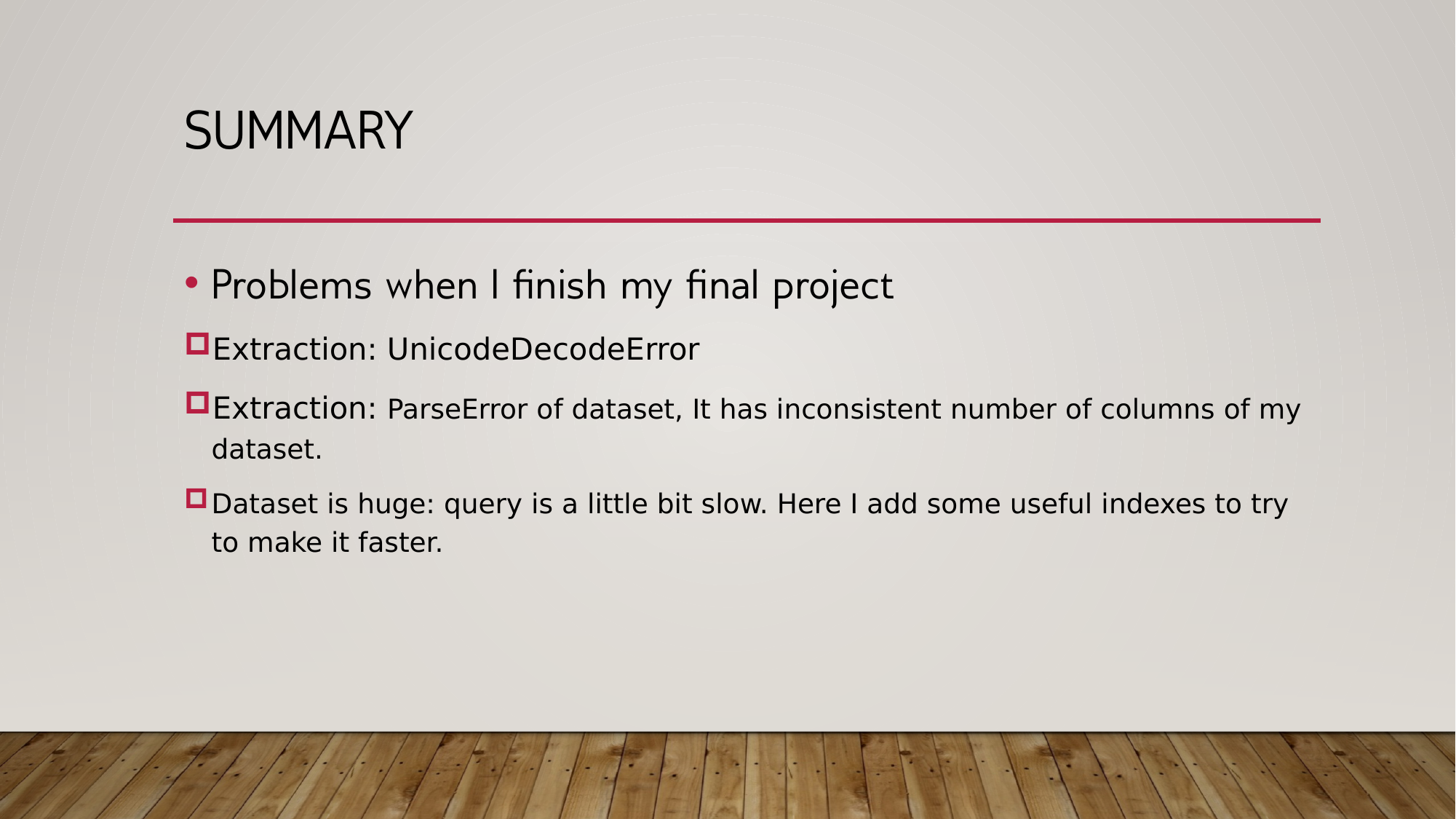

# SuMMARY
Problems when I finish my final project
Extraction: UnicodeDecodeError
Extraction: ParseError of dataset, It has inconsistent number of columns of my dataset.
Dataset is huge: query is a little bit slow. Here I add some useful indexes to try to make it faster.